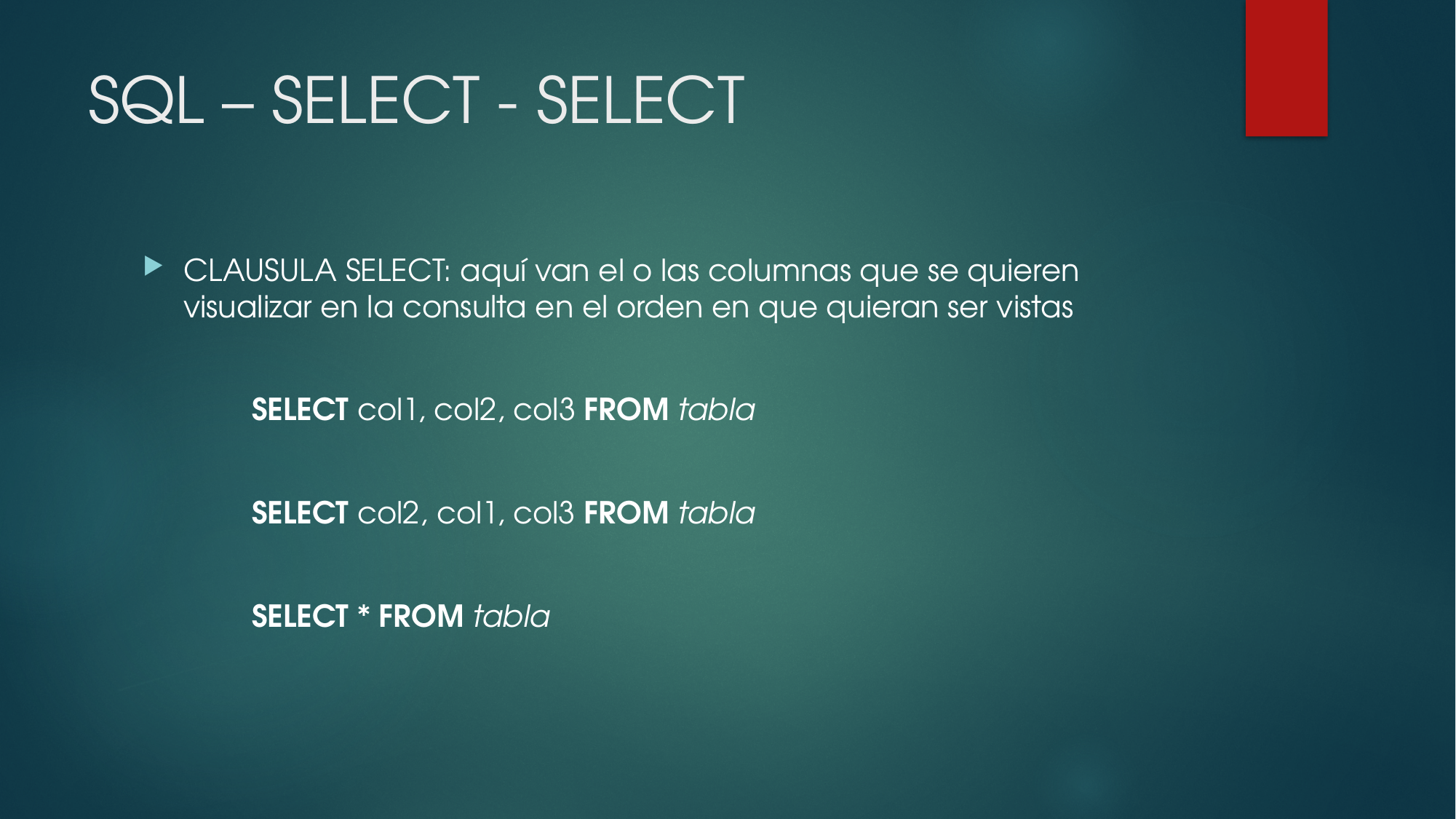

# SQL – SELECT - SELECT
CLAUSULA SELECT: aquí van el o las columnas que se quieren visualizar en la consulta en el orden en que quieran ser vistas

	SELECT col1, col2, col3 FROM tabla

	SELECT col2, col1, col3 FROM tabla

	SELECT * FROM tabla